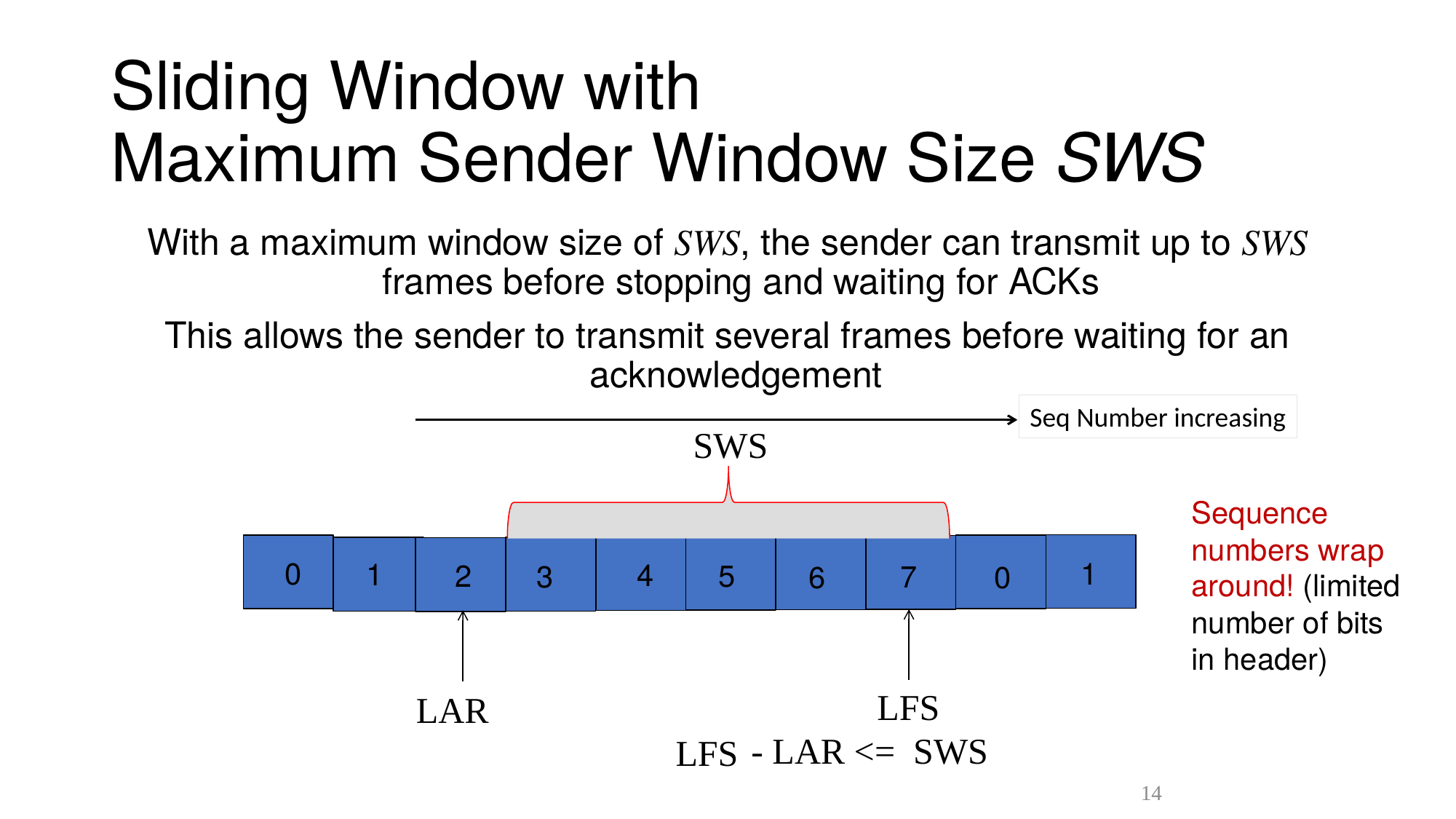

# Sliding Window with Maximum Sender Window Size SWS
With a maximum window size of SWS, the sender can transmit up to SWS frames before stopping and waiting for ACKs
This allows the sender to transmit several frames before waiting for an acknowledgement

Seq Number increasing
SWS
Sequence numbers wrap around! (limited number of bits in header)

1
0
1
4
2
5
7
3
6
0
LFS
LAR
 - LAR <=  SWS
LFS
14